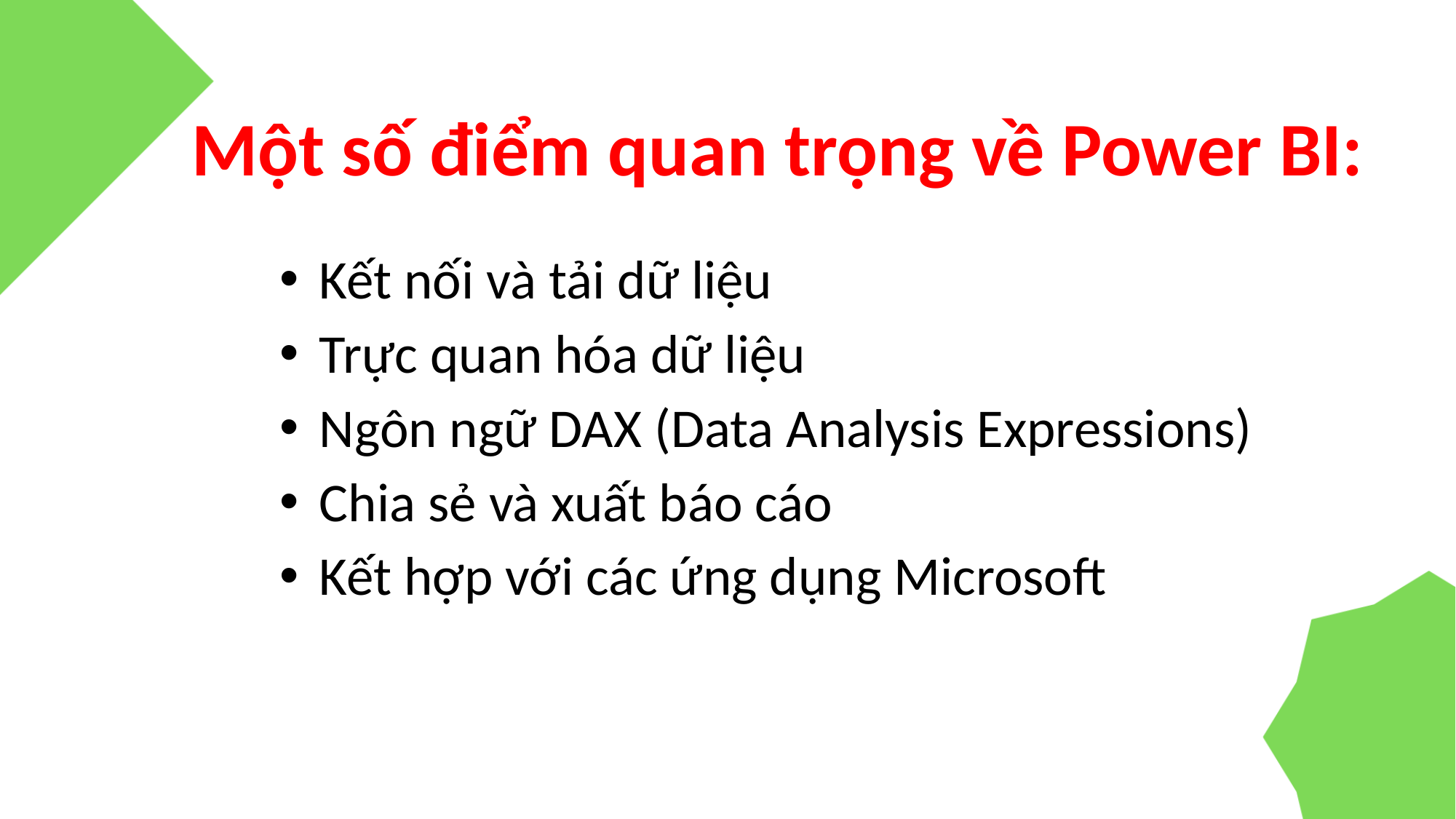

# Một số điểm quan trọng về Power BI:
 Kết nối và tải dữ liệu
 Trực quan hóa dữ liệu
 Ngôn ngữ DAX (Data Analysis Expressions)
 Chia sẻ và xuất báo cáo
 Kết hợp với các ứng dụng Microsoft